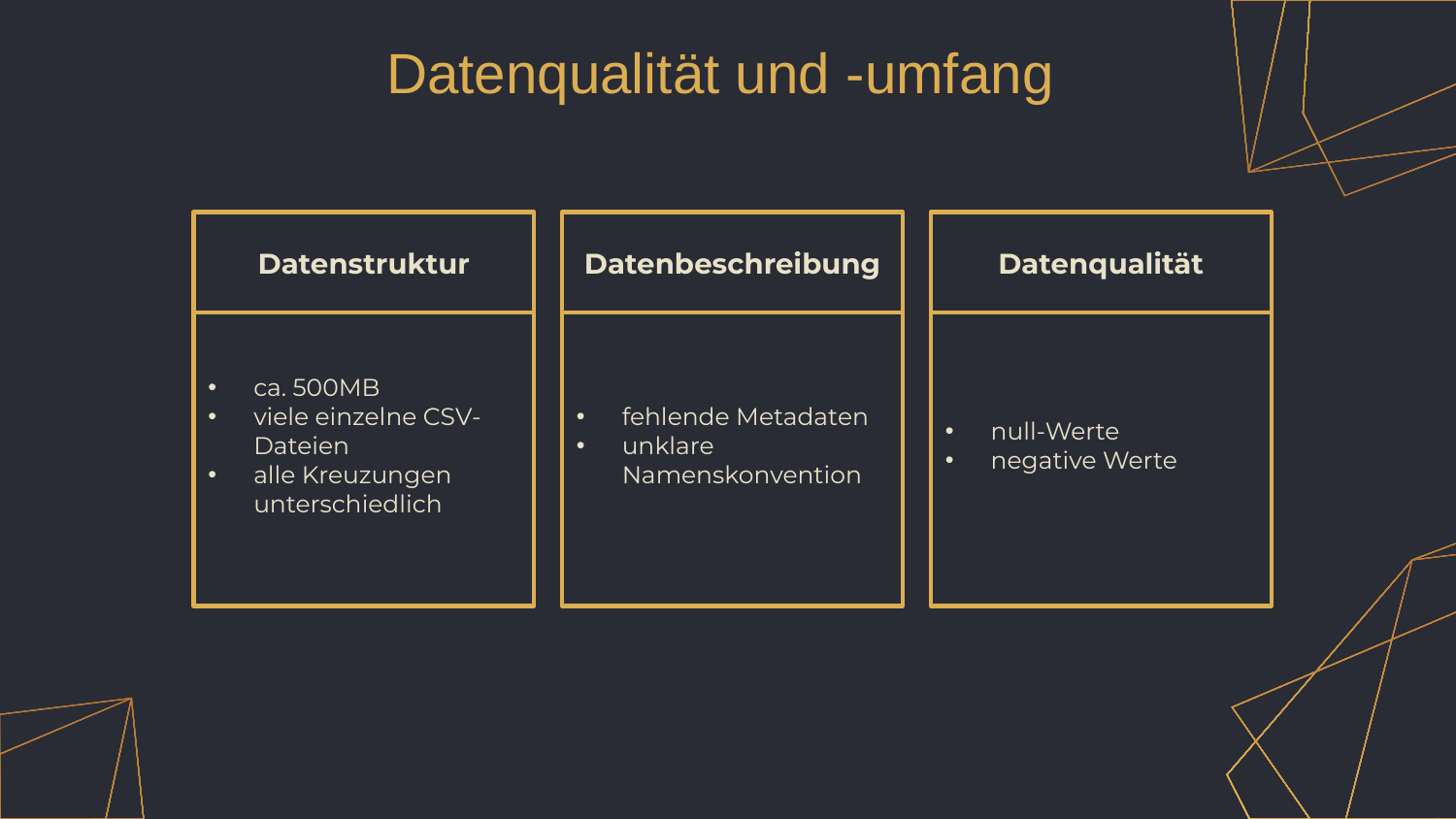

Datenqualität und -umfang
Datenstruktur
Datenbeschreibung
Datenqualität
null-Werte
negative Werte

fehlende Metadaten
unklare Namenskonvention

ca. 500MB
viele einzelne CSV-Dateien
alle Kreuzungen unterschiedlich